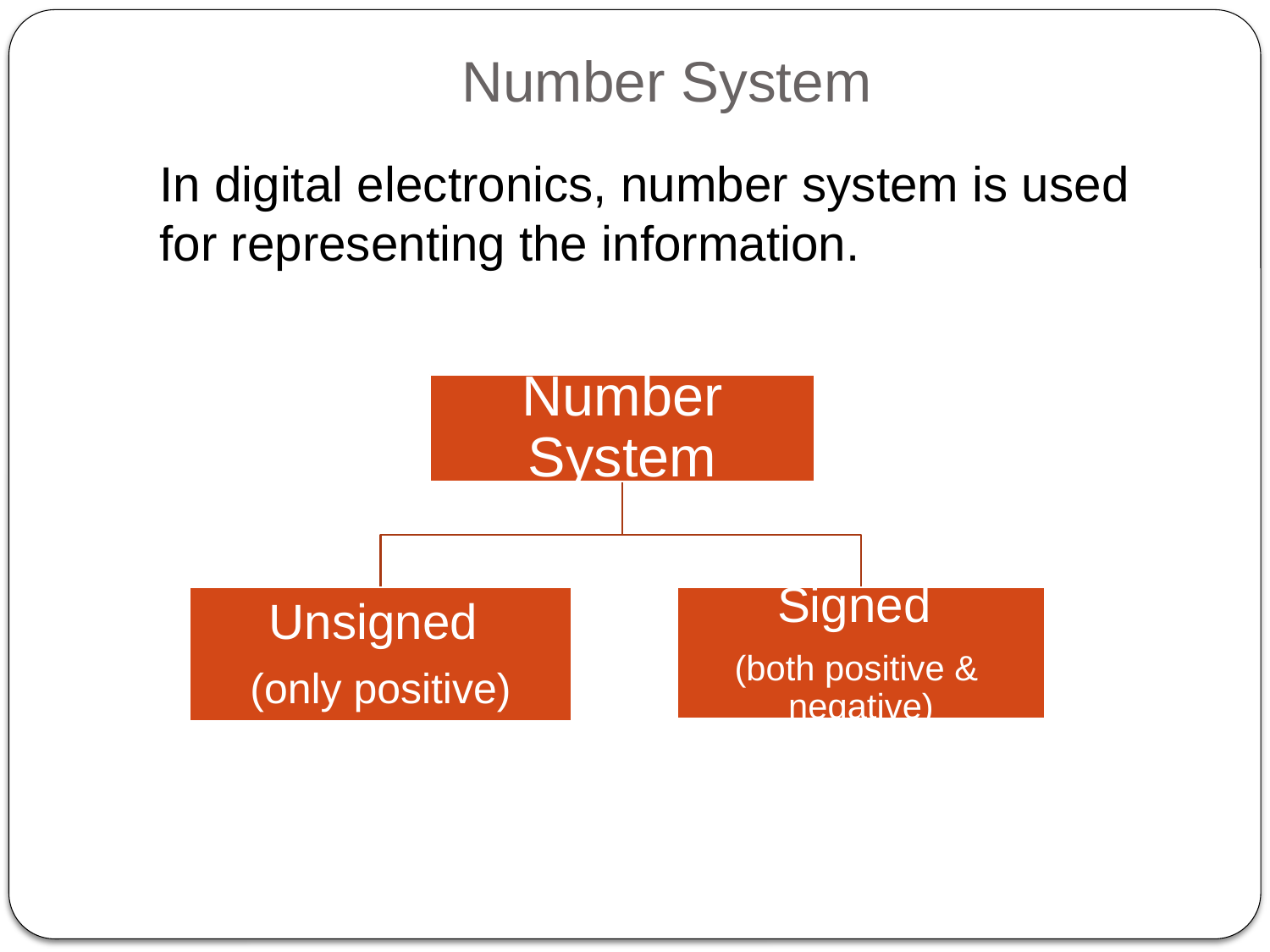

# Number System
In digital electronics, number system is used for representing the information.

Number System
Unsigned
(only positive)
Signed
(both positive &  negative)